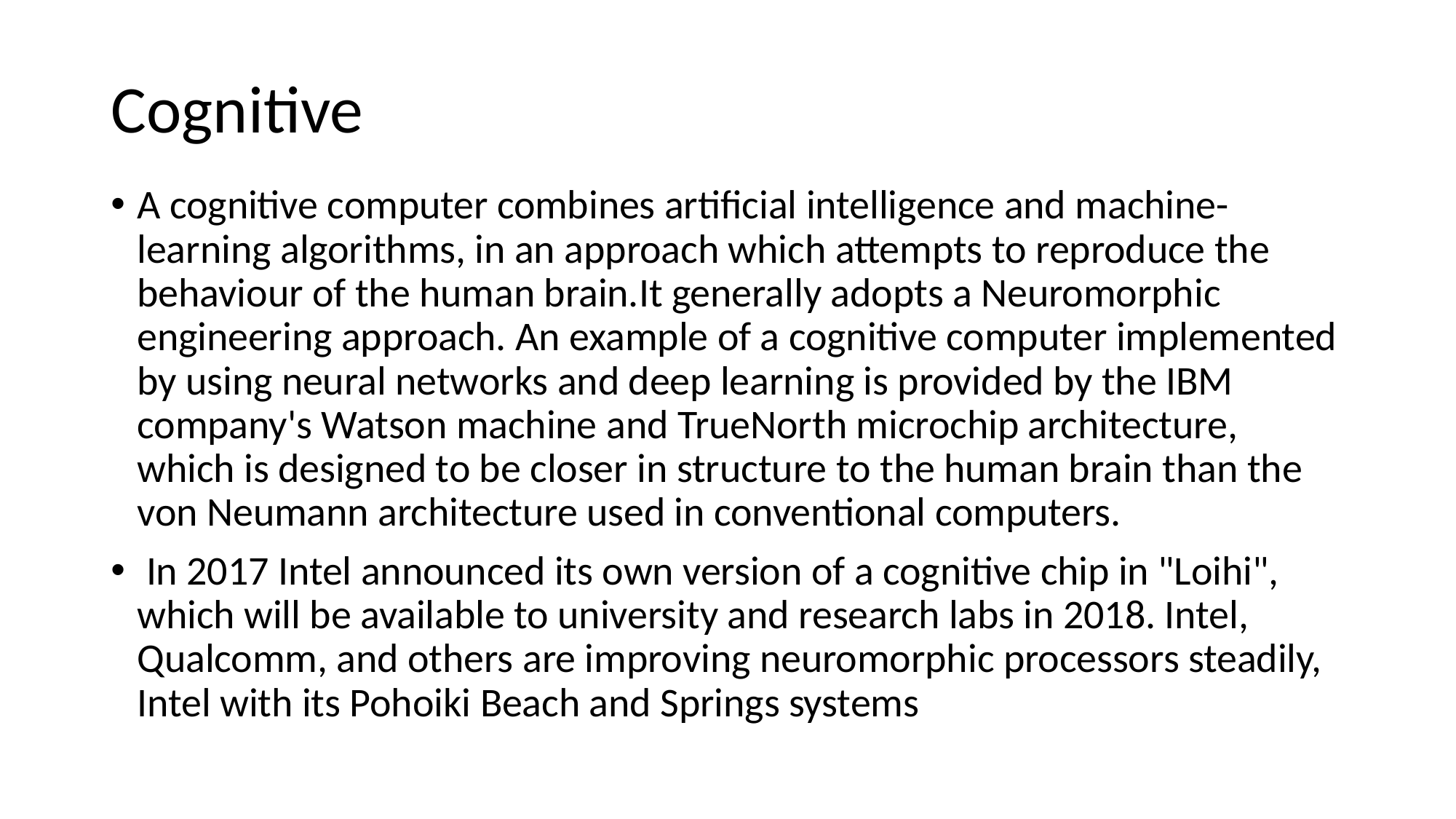

# Cognitive
A cognitive computer combines artificial intelligence and machine-learning algorithms, in an approach which attempts to reproduce the behaviour of the human brain.It generally adopts a Neuromorphic engineering approach. An example of a cognitive computer implemented by using neural networks and deep learning is provided by the IBM company's Watson machine and TrueNorth microchip architecture, which is designed to be closer in structure to the human brain than the von Neumann architecture used in conventional computers.
 In 2017 Intel announced its own version of a cognitive chip in "Loihi", which will be available to university and research labs in 2018. Intel, Qualcomm, and others are improving neuromorphic processors steadily, Intel with its Pohoiki Beach and Springs systems